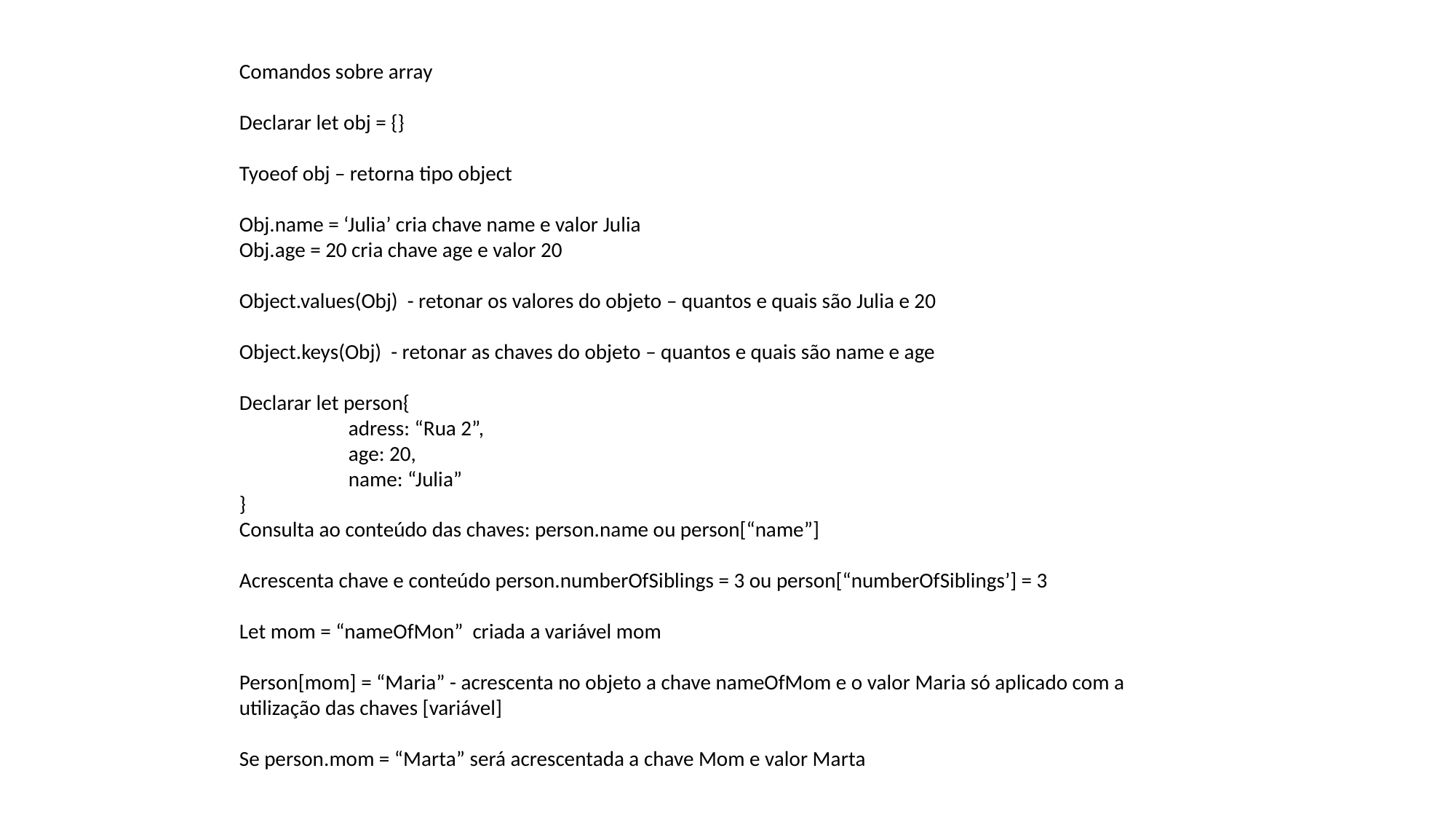

Comandos sobre array

Declarar let obj = {}

Tyoeof obj – retorna tipo object

Obj.name = ‘Julia’ cria chave name e valor Julia
Obj.age = 20 cria chave age e valor 20

Object.values(Obj)  - retonar os valores do objeto – quantos e quais são Julia e 20

Object.keys(Obj)  - retonar as chaves do objeto – quantos e quais são name e age

Declarar let person{
	adress: “Rua 2”,
	age: 20,
	name: “Julia”
}
Consulta ao conteúdo das chaves: person.name ou person[“name”]

Acrescenta chave e conteúdo person.numberOfSiblings = 3 ou person[“numberOfSiblings’] = 3

Let mom = “nameOfMon”  criada a variável mom

Person[mom] = “Maria” - acrescenta no objeto a chave nameOfMom e o valor Maria só aplicado com a utilização das chaves [variável]

Se person.mom = “Marta” será acrescentada a chave Mom e valor Marta